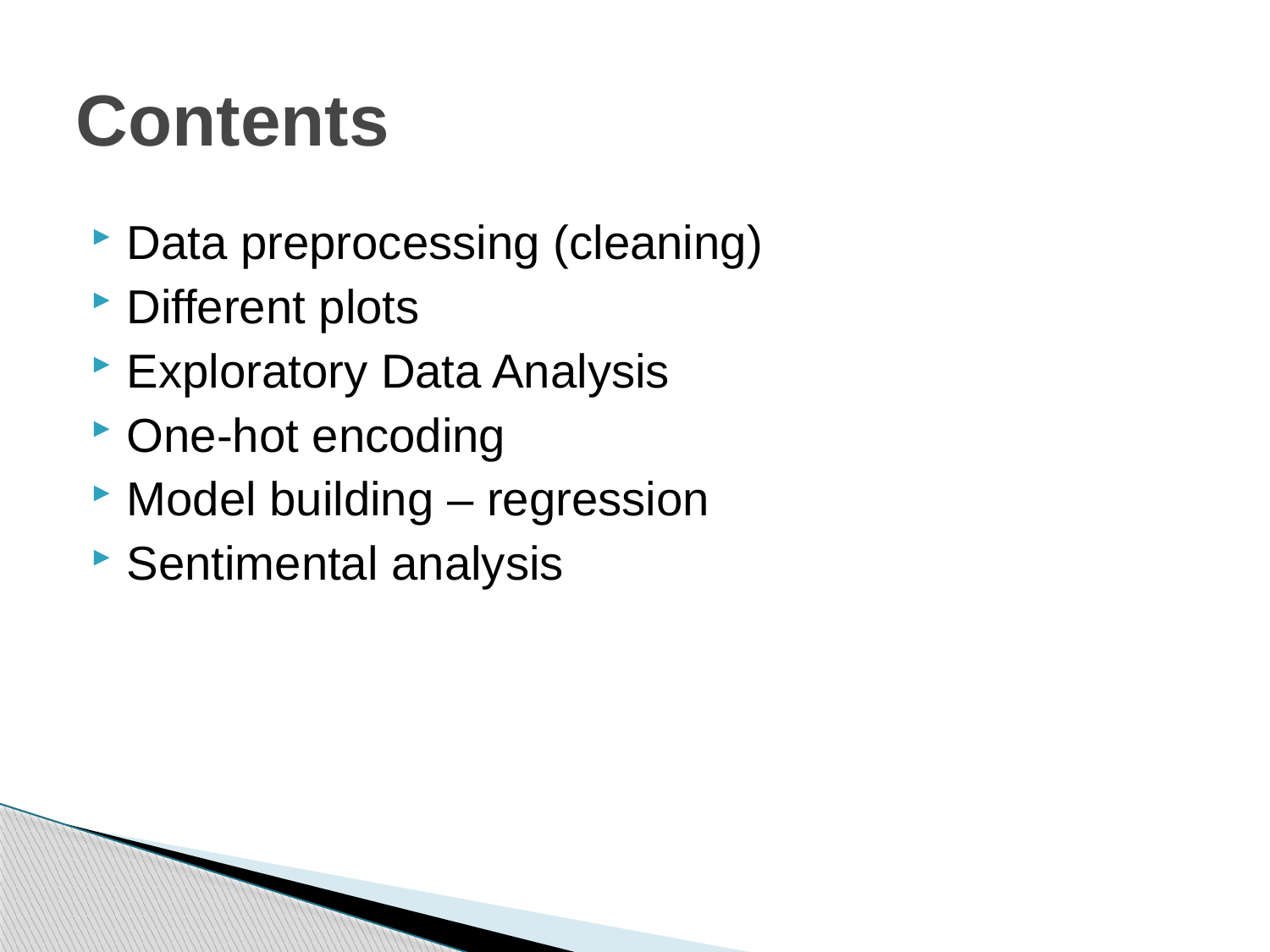

# Contents
Data preprocessing (cleaning)
Different plots
Exploratory Data Analysis
One-hot encoding
Model building – regression
Sentimental analysis